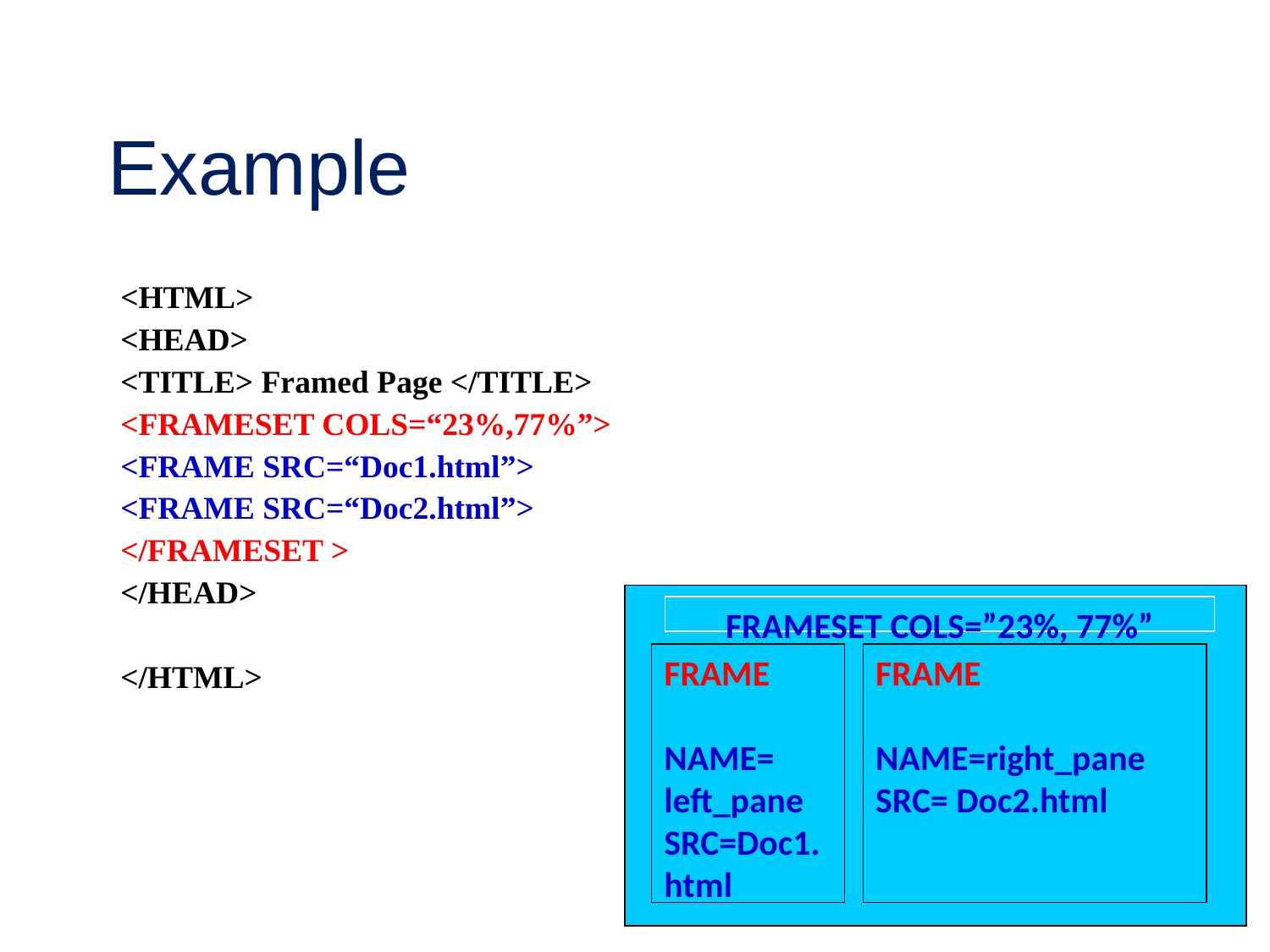

Example
<HTML>
<HEAD>
<TITLE> Framed Page </TITLE>
<FRAMESET COLS=“23%,77%”>
<FRAME SRC=“Doc1.html”>
<FRAME SRC=“Doc2.html”>
</FRAMESET >
</HEAD>

</HTML>

FRAMESET COLS=”23%, 77%”
FRAME

NAME= left_pane
SRC=Doc1.html
FRAME

NAME=right_pane
SRC= Doc2.html